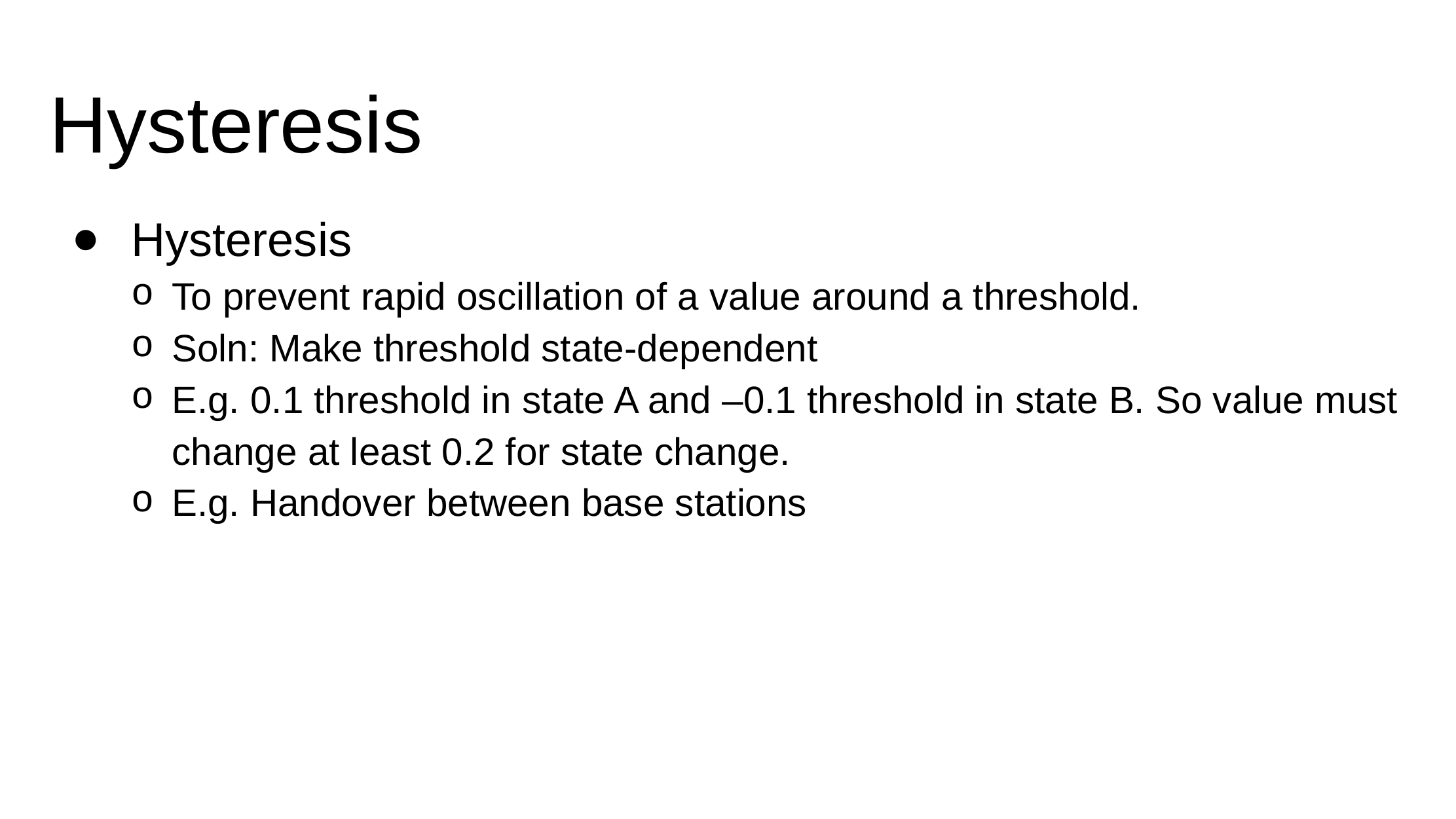

# Hysteresis
Hysteresis
To prevent rapid oscillation of a value around a threshold.
Soln: Make threshold state-dependent
E.g. 0.1 threshold in state A and –0.1 threshold in state B. So value must change at least 0.2 for state change.
E.g. Handover between base stations